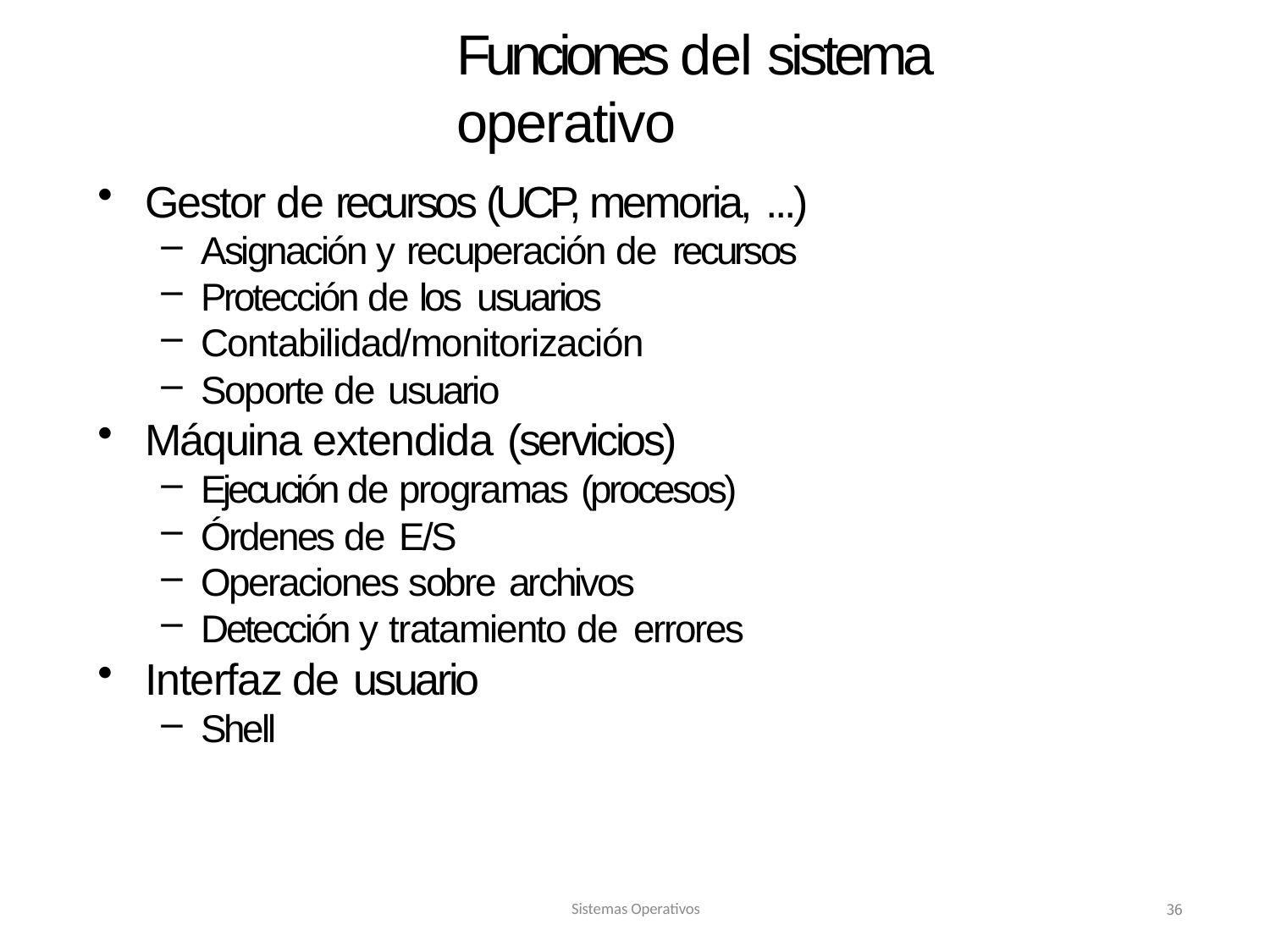

# Funciones del sistema operativo
Gestor de recursos (UCP, memoria, ...)
Asignación y recuperación de recursos
Protección de los usuarios
Contabilidad/monitorización
Soporte de usuario
Máquina extendida (servicios)
Ejecución de programas (procesos)
Órdenes de E/S
Operaciones sobre archivos
Detección y tratamiento de errores
Interfaz de usuario
Shell
Sistemas Operativos
36